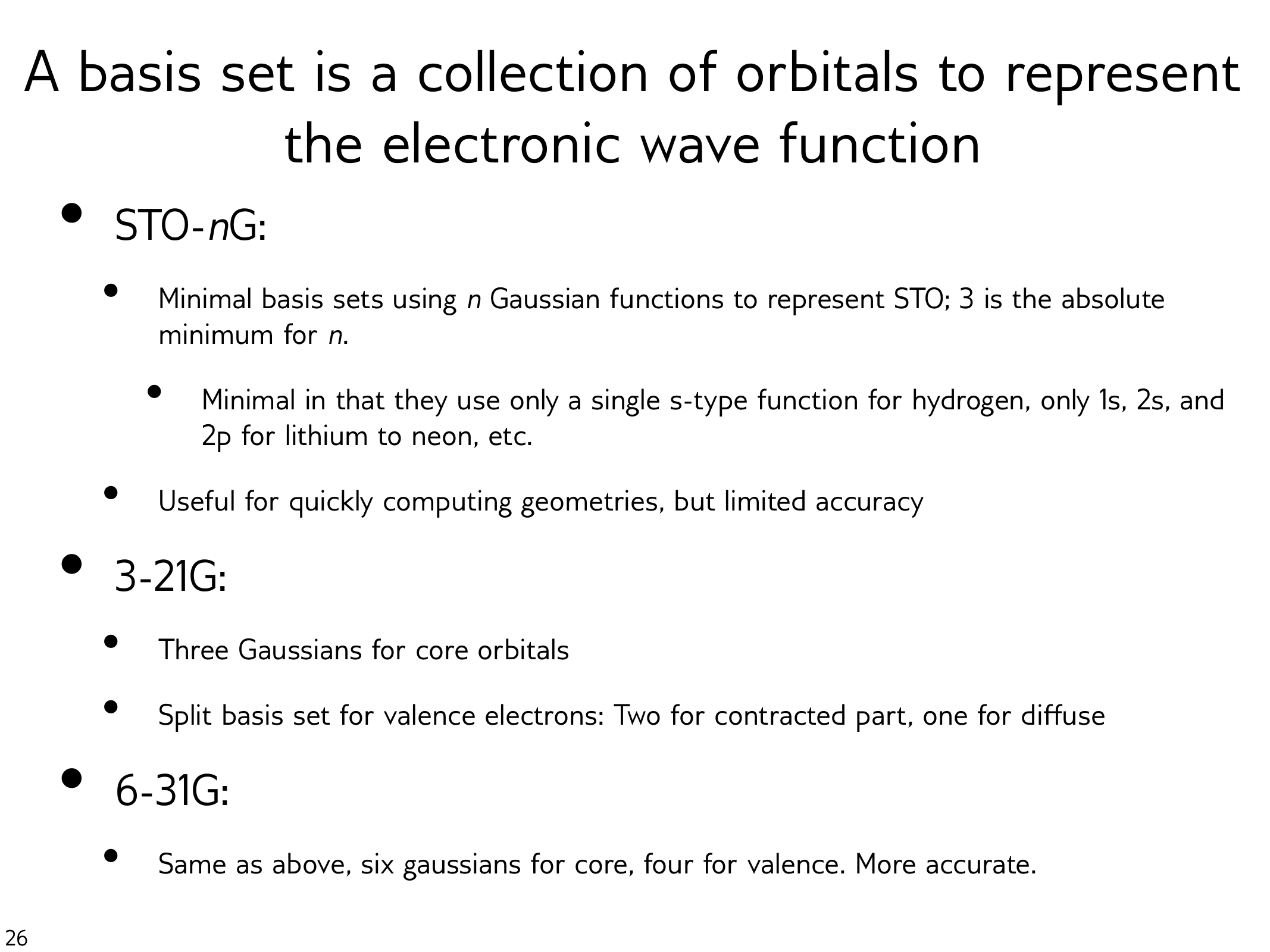

# A basis set is a collection of orbitals to represent the electronic wave function
STO-nG:
Minimal basis sets using n Gaussian functions to represent STO; 3 is the absolute minimum for n.
Minimal in that they use only a single s-type function for hydrogen, only 1s, 2s, and 2p for lithium to neon, etc.
Useful for quickly computing geometries, but limited accuracy
3-21G:
Three Gaussians for core orbitals
Split basis set for valence electrons: Two for contracted part, one for diffuse
6-31G:
Same as above, six gaussians for core, four for valence. More accurate.
26